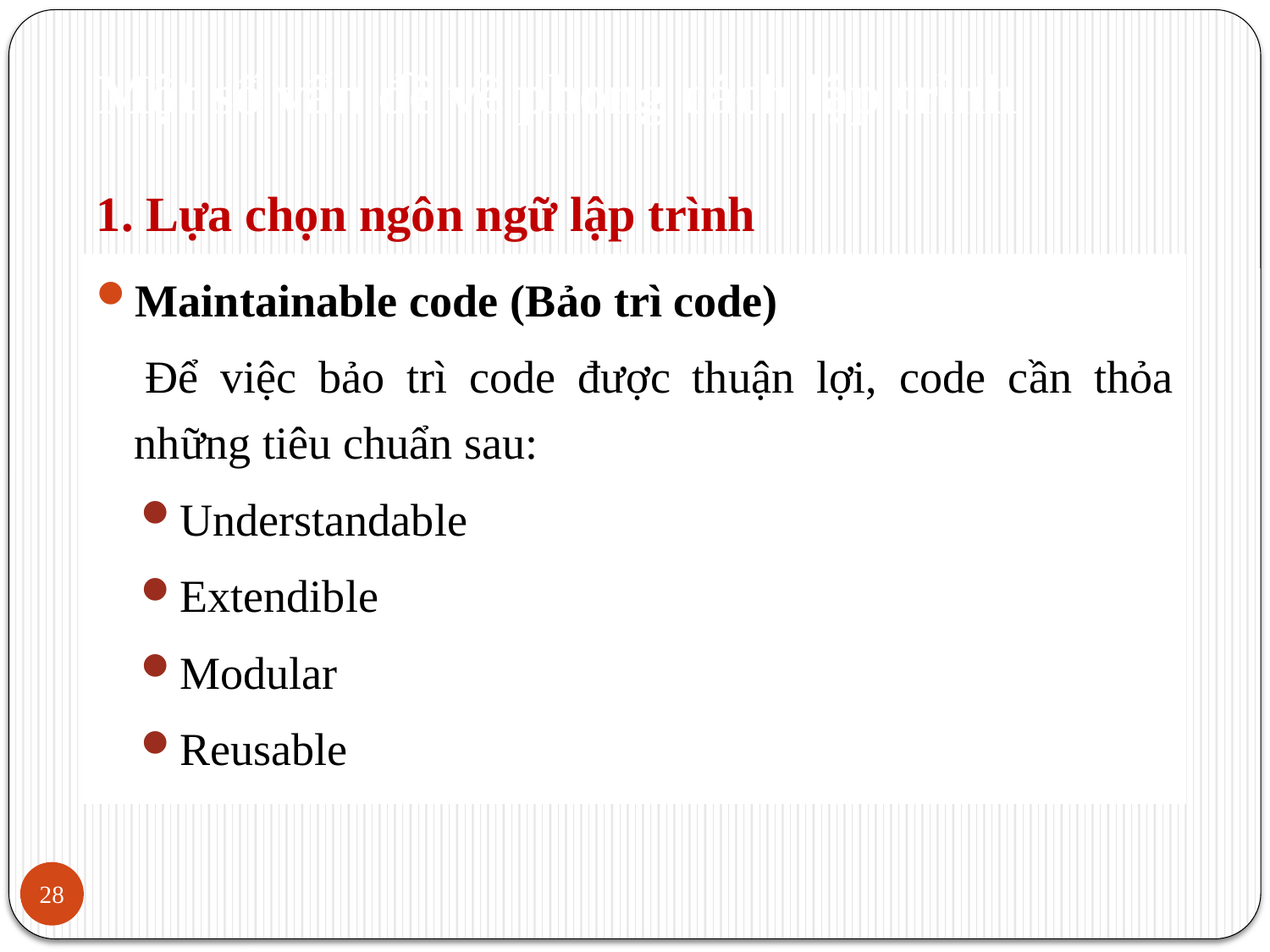

# Một số vấn đề về phong cách lập trình
1. Lựa chọn ngôn ngữ lập trình
Maintainable code (Bảo trì code)
 	Để việc bảo trì code được thuận lợi, code cần thỏa những tiêu chuẩn sau:
Understandable
Extendible
Modular
Reusable

28